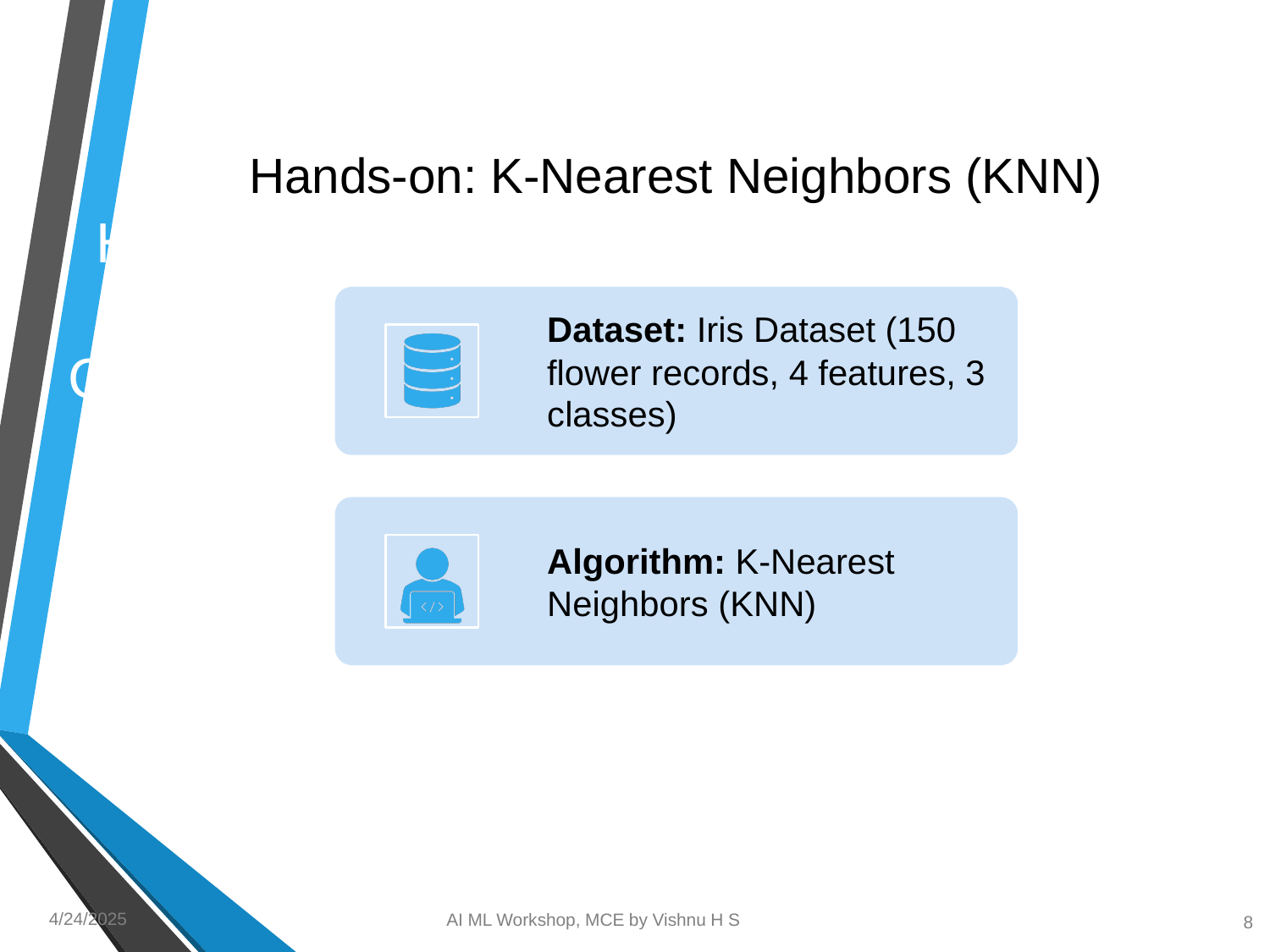

# Hands-On: KNN Classification
Hands-on: K-Nearest Neighbors (KNN)
Dataset: Iris Dataset (150 flower records, 4 features, 3 classes)
Algorithm: K-Nearest Neighbors (KNN)
4/24/2025
AI ML Workshop, MCE by Vishnu H S
8